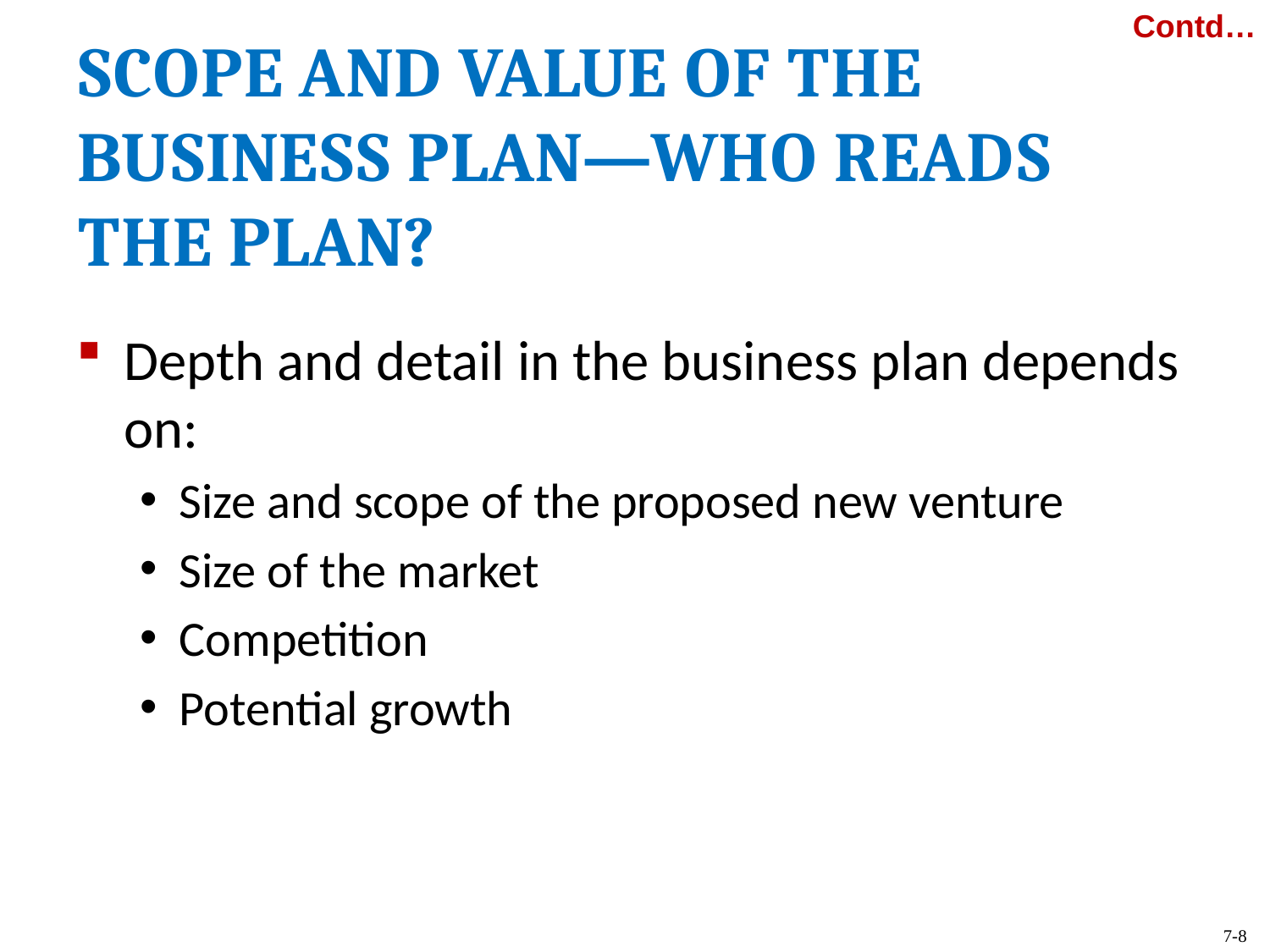

Contd…
SCOPE AND VALUE OF THE BUSINESS PLAN—WHO READS THE PLAN?
Depth and detail in the business plan depends on:
Size and scope of the proposed new venture
Size of the market
Competition
Potential growth